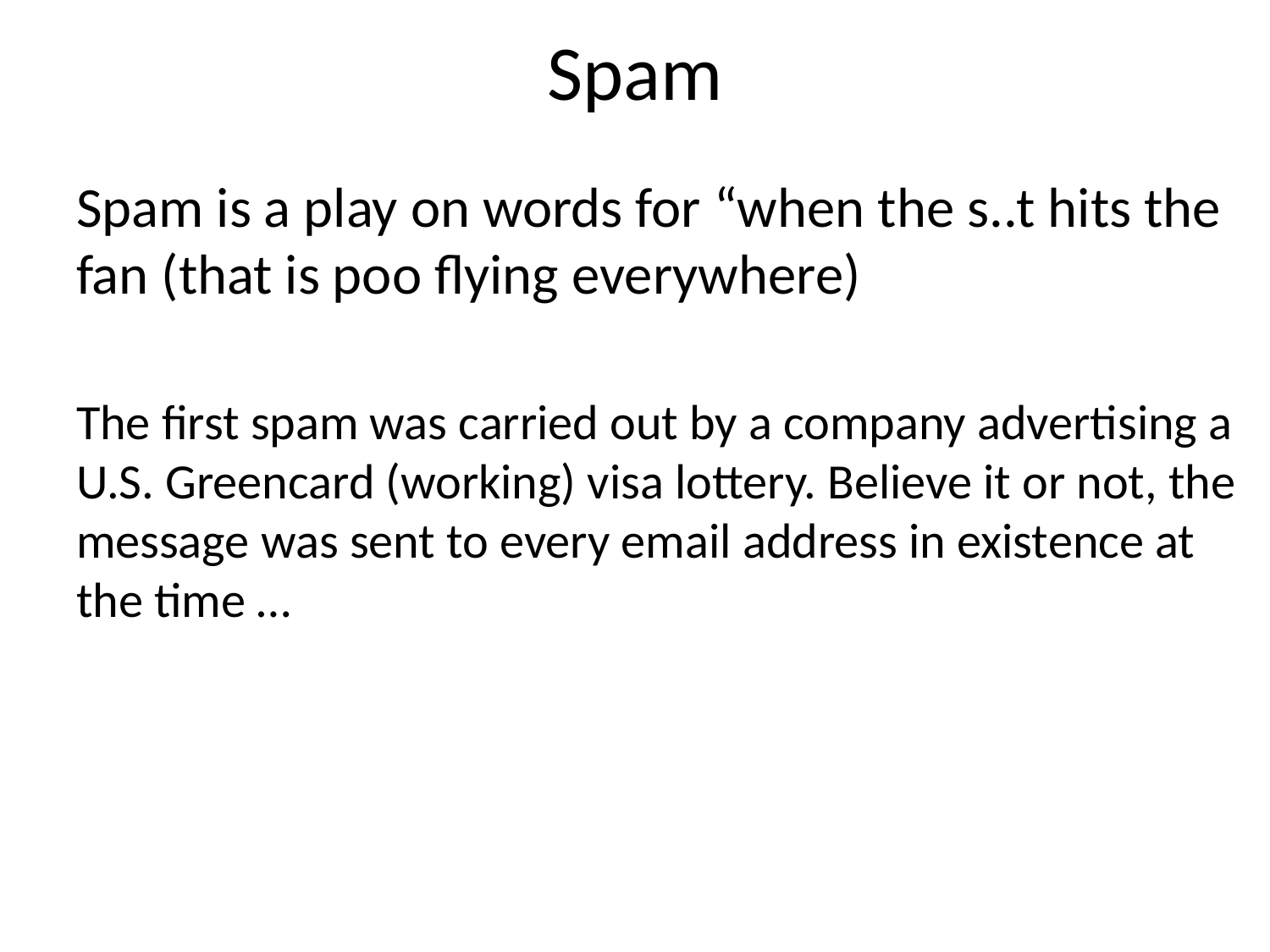

# Spam
Spam is a play on words for “when the s..t hits the fan (that is poo flying everywhere)

The first spam was carried out by a company advertising a U.S. Greencard (working) visa lottery. Believe it or not, the message was sent to every email address in existence at the time …